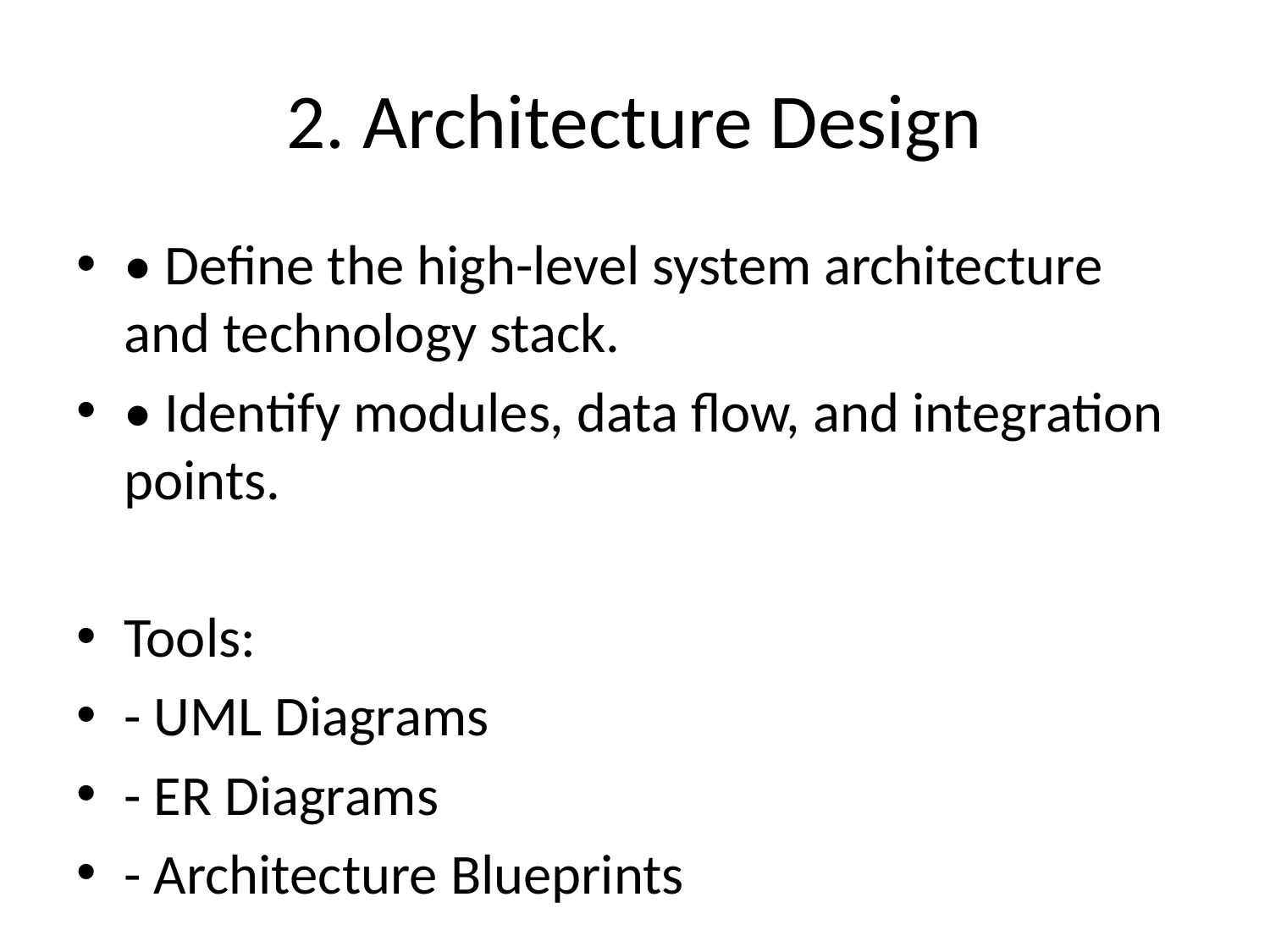

# 2. Architecture Design
• Define the high-level system architecture and technology stack.
• Identify modules, data flow, and integration points.

Tools:
- UML Diagrams
- ER Diagrams
- Architecture Blueprints